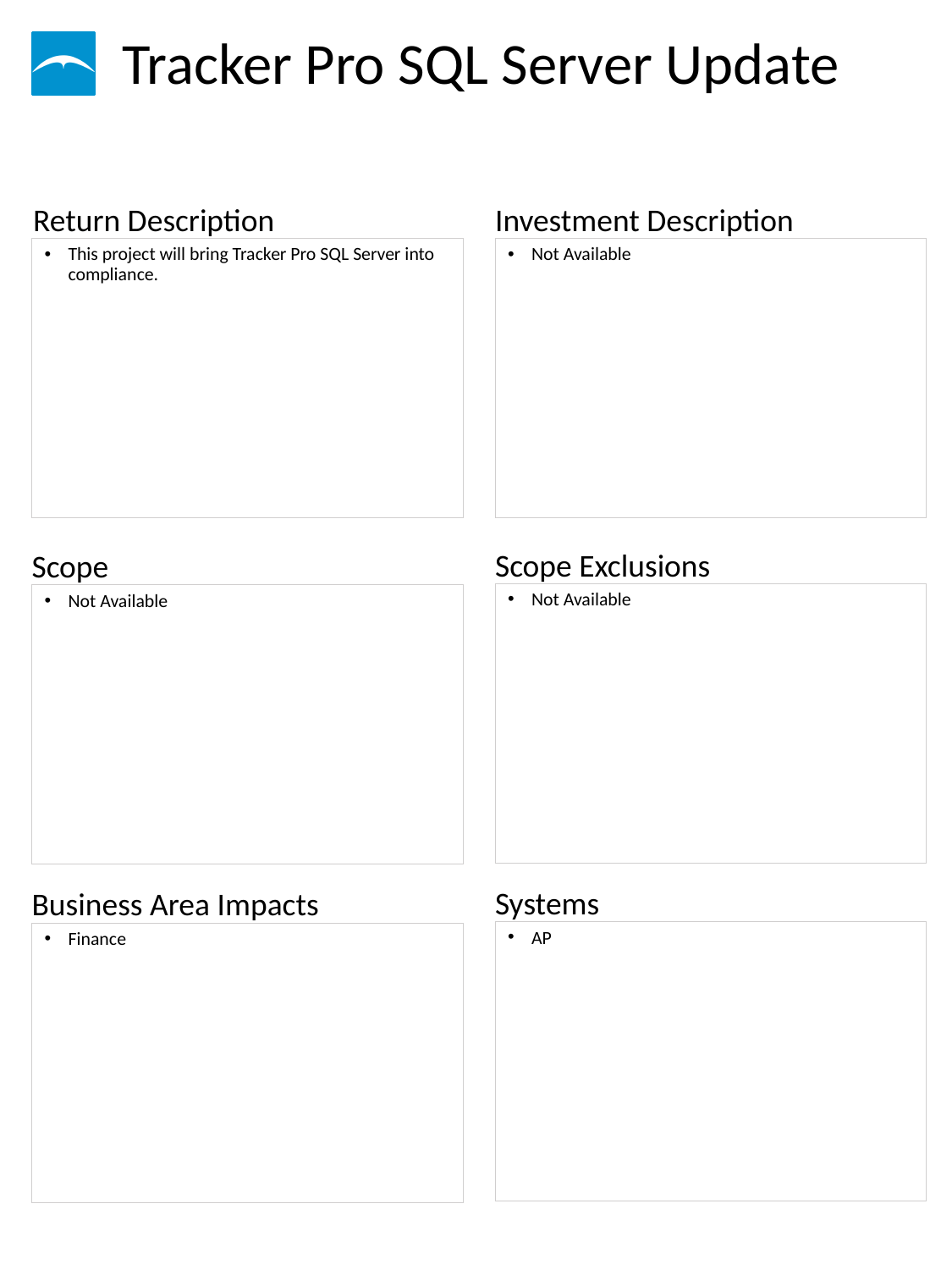

# Tracker Pro SQL Server Update
This project will bring Tracker Pro SQL Server into compliance.
Not Available
Not Available
Not Available
AP
Finance